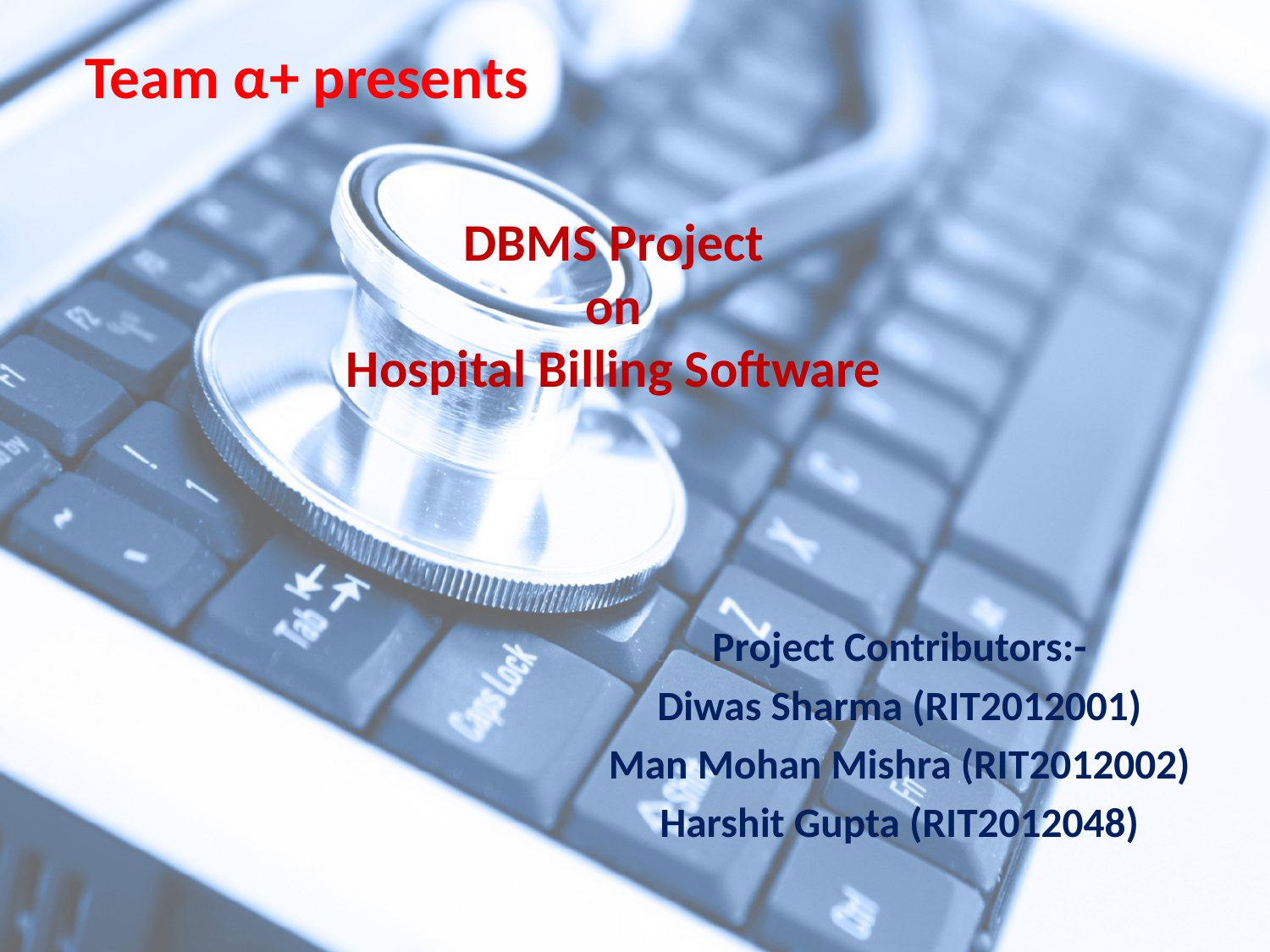

Team α+ presents
# DBMS Project on Hospital Billing Software
Project Contributors:-
Diwas Sharma (RIT2012001)
Man Mohan Mishra (RIT2012002)
Harshit Gupta (RIT2012048)